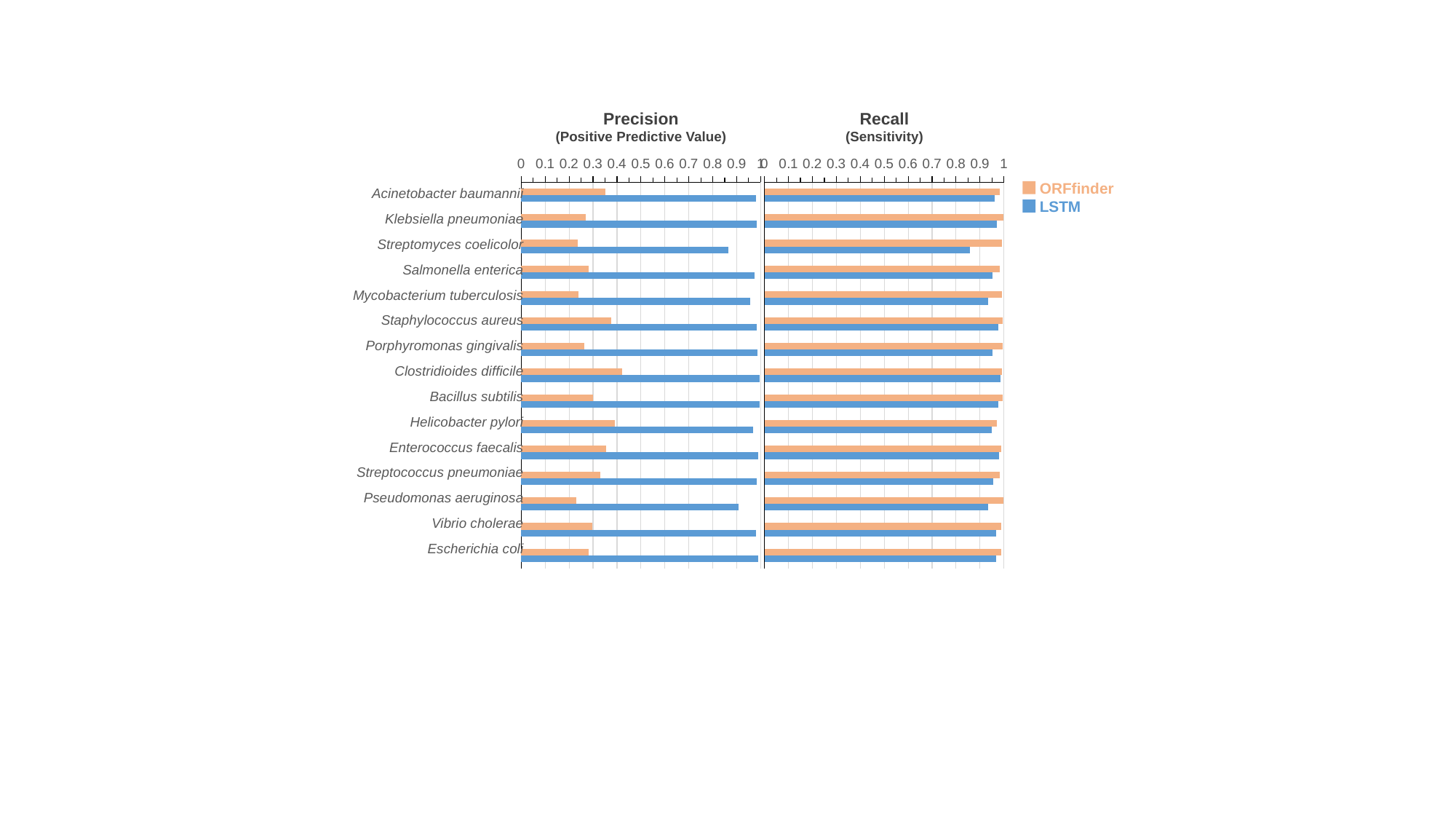

Precision
(Positive Predictive Value)
Recall
(Sensitivity)

### Chart

| Category | LSTM Precision | ORFfinder Precision |
|---|---|---|
| Escherichia coli | 0.988947954326501 | 0.280562117590043 |
| Vibrio cholerae | 0.981802081606658 | 0.296606094576202 |
| Pseudomonas aeruginosa | 0.906794639566523 | 0.229253747783572 |
| Streptococcus pneumoniae | 0.983145058817992 | 0.329153375153757 |
| Enterococcus faecalis | 0.990320762904449 | 0.354968593095404 |
| Helicobacter pylori | 0.968760269595143 | 0.390869113106152 |
| Bacillus subtilis | 0.995448025309242 | 0.300753537719452 |
| Clostridioides difficile | 0.996321803897561 | 0.422234316765401 |
| Porphyromonas gingivalis | 0.986801308402815 | 0.26242829714751 |
| Staphylococcus aureus | 0.985196253281865 | 0.376110526361656 |
| Mycobacterium tuberculosis | 0.955213607410345 | 0.238080905314707 |
| Salmonella enterica | 0.973998893278138 | 0.281379280768152 |
| Streptomyces coelicolor | 0.866520087750022 | 0.235394883511181 |
| Klebsiella pneumoniae | 0.983666451489299 | 0.268234446759868 |
| Acinetobacter baumannii | 0.98098005250482 | 0.350476027797506 |

### Chart

| Category | LSTM Recall | ORFfinder Recall |
|---|---|---|
| Escherichia coli | 0.967257473622508 | 0.990026377491207 |
| Vibrio cholerae | 0.966733843256913 | 0.988256123206333 |
| Pseudomonas aeruginosa | 0.933096788353208 | 0.998668627594427 |
| Streptococcus pneumoniae | 0.956671952781146 | 0.982147067054503 |
| Enterococcus faecalis | 0.979723564184807 | 0.990112033106378 |
| Helicobacter pylori | 0.947790530931383 | 0.971272858532043 |
| Bacillus subtilis | 0.975232173166654 | 0.99462403758656 |
| Clostridioides difficile | 0.986791345362739 | 0.992392286516224 |
| Porphyromonas gingivalis | 0.95268362955306 | 0.994949729161275 |
| Staphylococcus aureus | 0.976453541952528 | 0.994339941428249 |
| Mycobacterium tuberculosis | 0.933601868138717 | 0.992102826684829 |
| Salmonella enterica | 0.950950252659823 | 0.983913857326867 |
| Streptomyces coelicolor | 0.857952327402782 | 0.991402310476421 |
| Klebsiella pneumoniae | 0.970526991289753 | 0.99765583659965 |
| Acinetobacter baumannii | 0.962205281382826 | 0.982661108642979 |
ORFfinder

Acinetobacter baumannii
LSTM

Klebsiella pneumoniae
Streptomyces coelicolor
Salmonella enterica
Mycobacterium tuberculosis
Staphylococcus aureus
Porphyromonas gingivalis
Clostridioides difficile
Bacillus subtilis
Helicobacter pylori
Enterococcus faecalis
Streptococcus pneumoniae
Pseudomonas aeruginosa
Vibrio cholerae
Escherichia coli